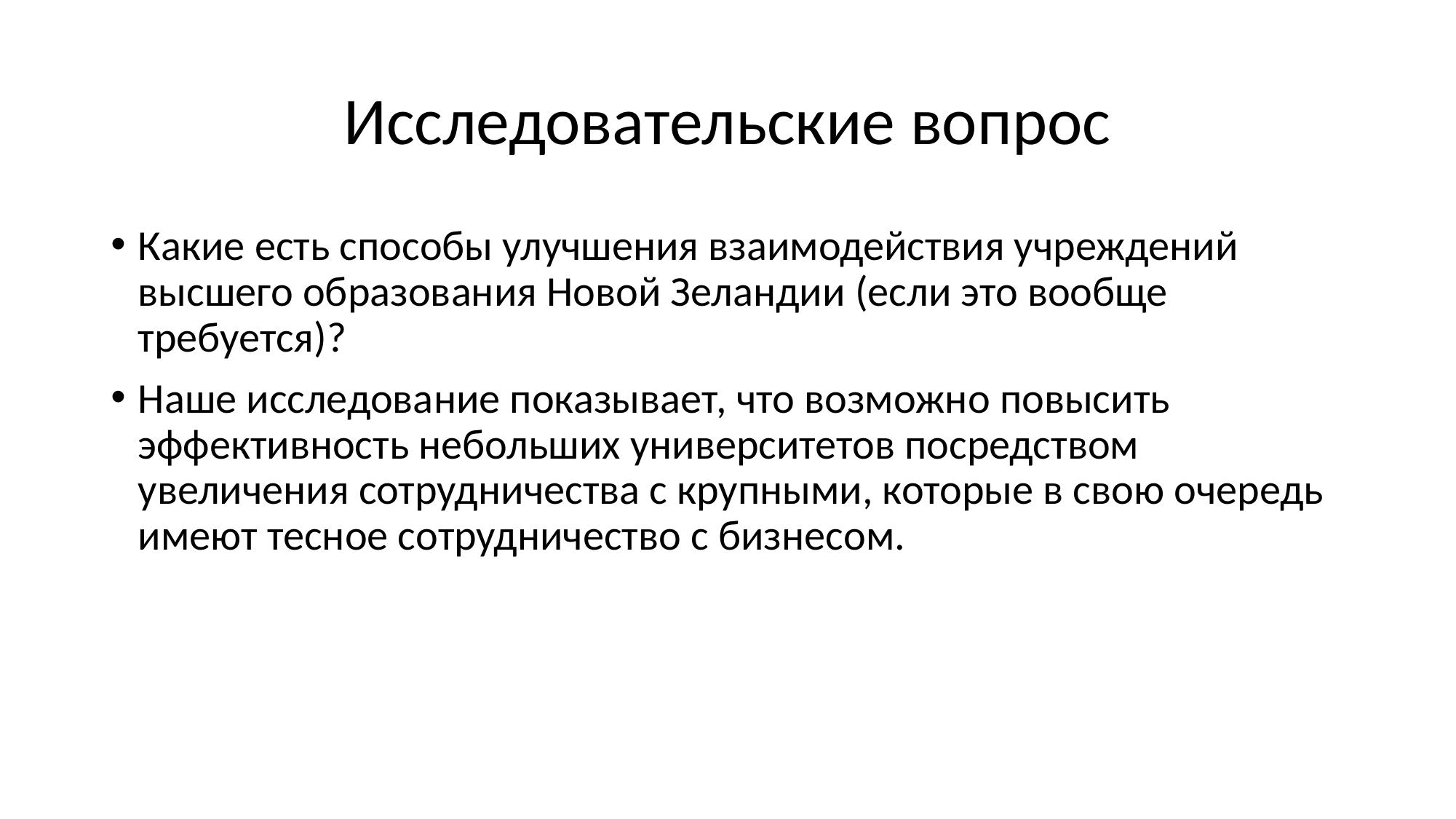

# Исследовательские вопрос
Какие есть способы улучшения взаимодействия учреждений высшего образования Новой Зеландии (если это вообще требуется)?
Наше исследование показывает, что возможно повысить эффективность небольших университетов посредством увеличения сотрудничества с крупными, которые в свою очередь имеют тесное сотрудничество с бизнесом.